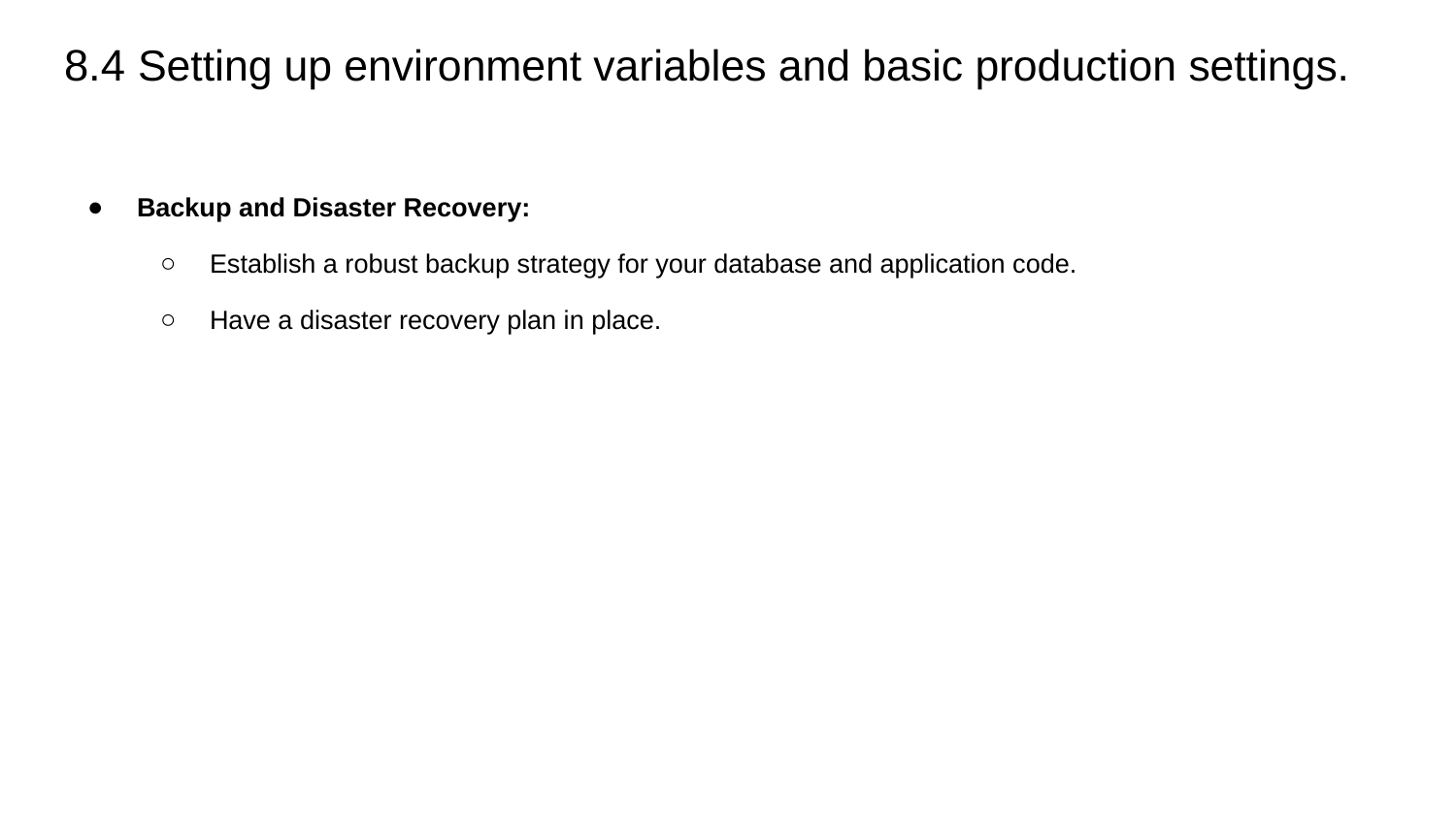

# 8.4 Setting up environment variables and basic production settings.

Backup and Disaster Recovery:
Establish a robust backup strategy for your database and application code.
Have a disaster recovery plan in place.